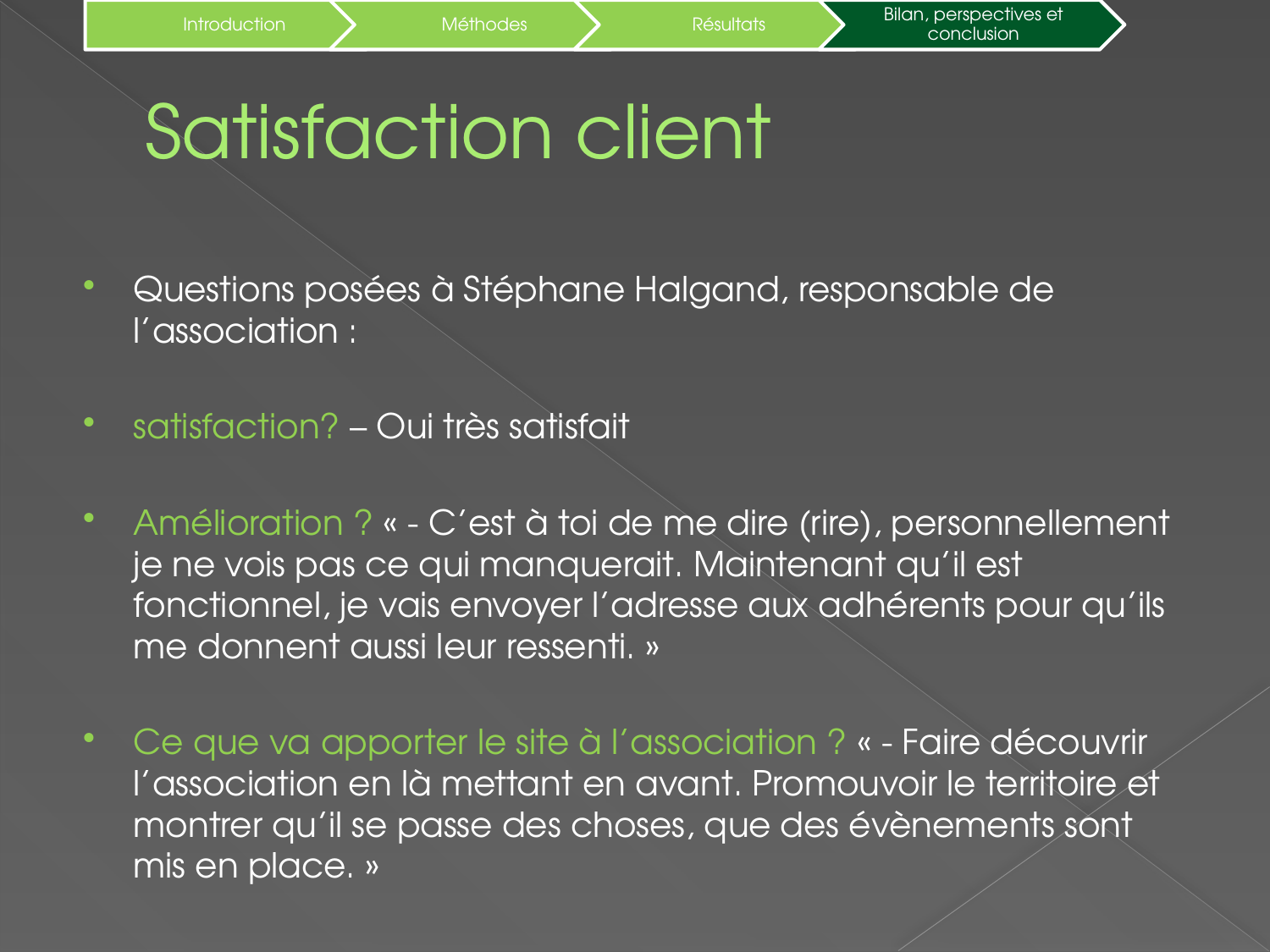

Introduction
Méthodes
Résultats
Bilan, perspectives et conclusion
# Satisfaction client
Questions posées à Stéphane Halgand, responsable de l’association :

satisfaction? – Oui très satisfait

Amélioration ? « - C’est à toi de me dire (rire), personnellement je ne vois pas ce qui manquerait. Maintenant qu’il est fonctionnel, je vais envoyer l’adresse aux adhérents pour qu’ils me donnent aussi leur ressenti. »

Ce que va apporter le site à l’association ? « - Faire découvrir l’association en là mettant en avant. Promouvoir le territoire et montrer qu’il se passe des choses, que des évènements sont mis en place. »